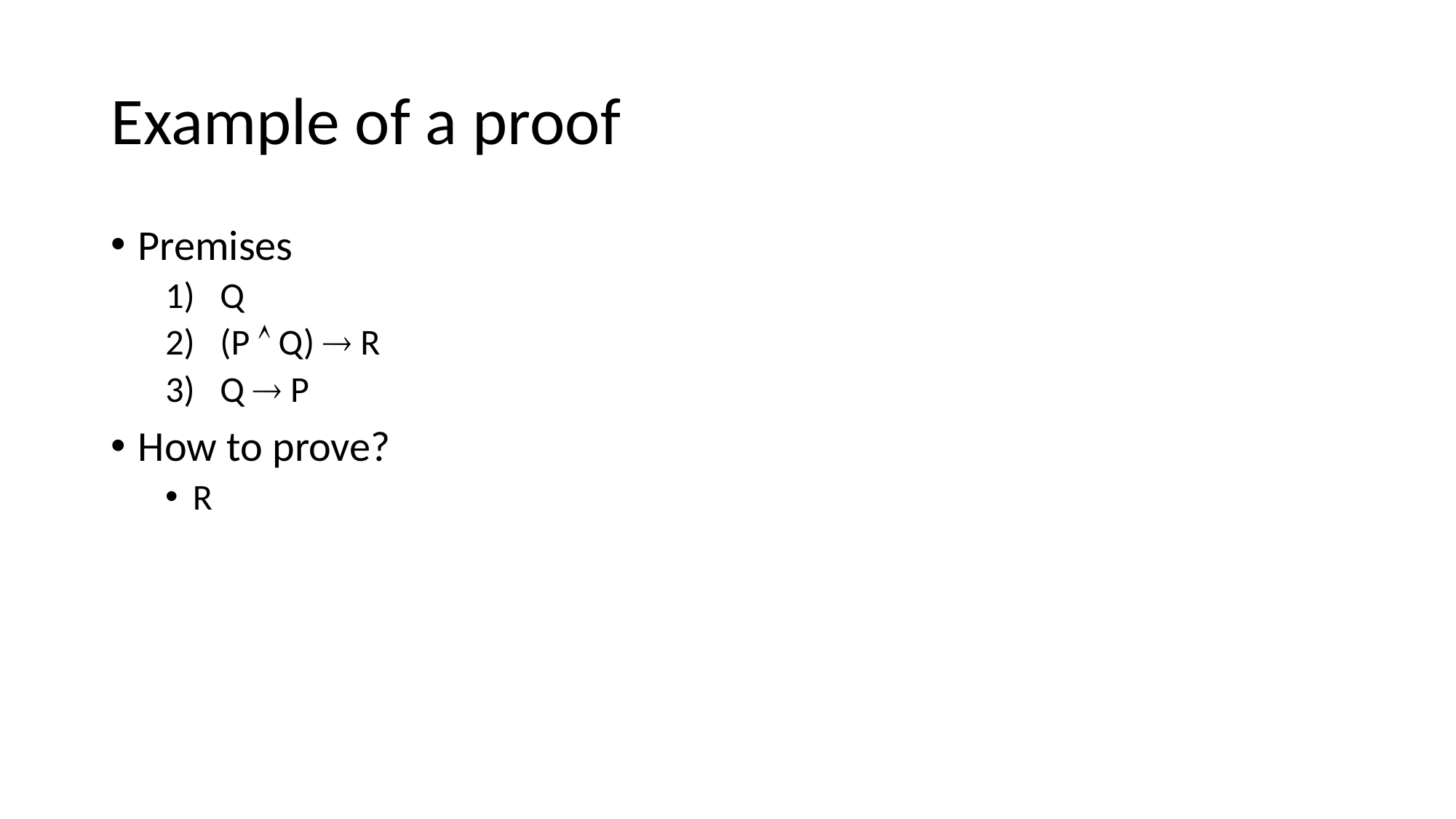

# Example of a proof
Premises
Q
(P ∧ Q) → R
Q → P
How to prove?
R